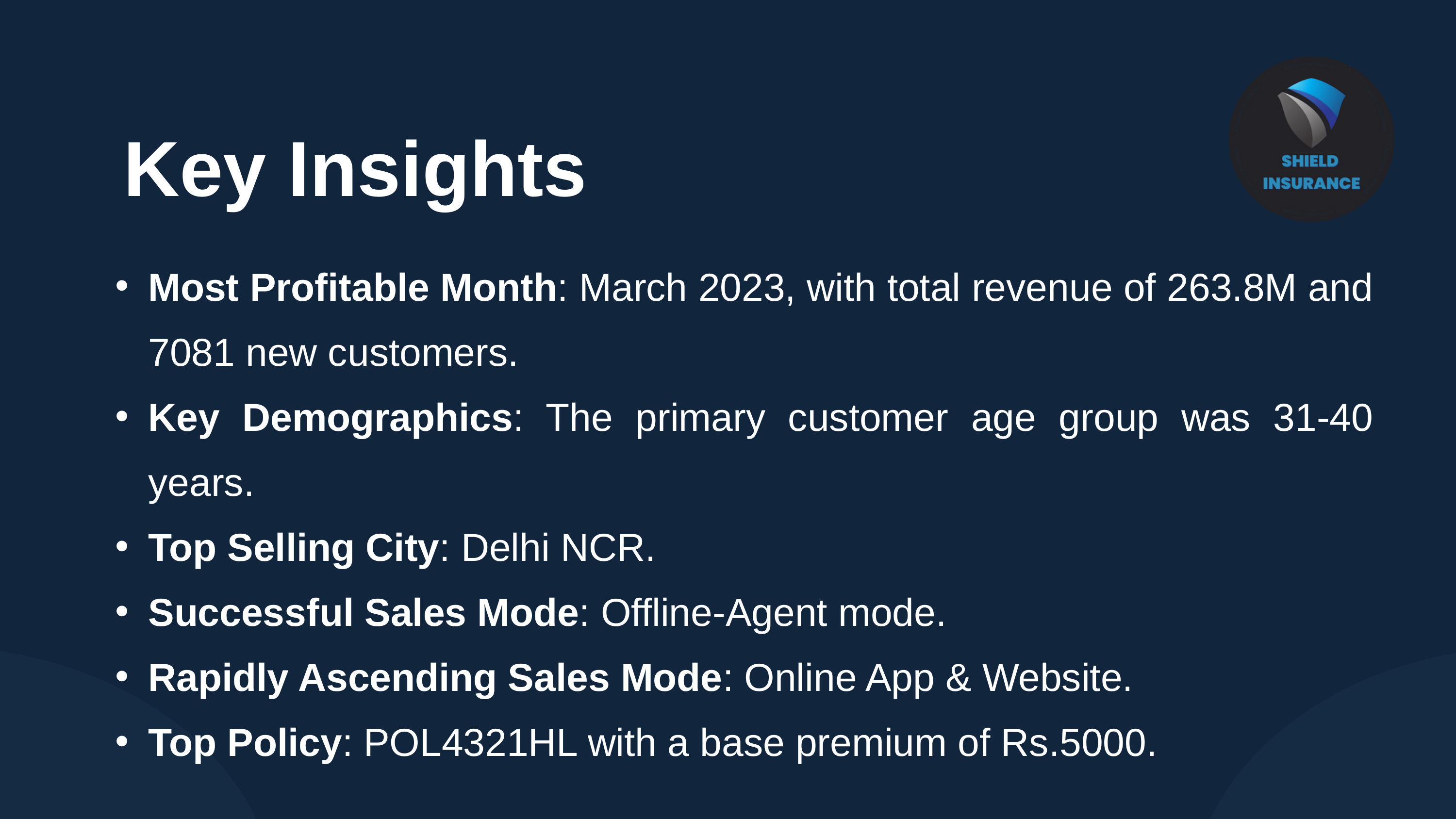

Key Insights
Most Profitable Month: March 2023, with total revenue of 263.8M and 7081 new customers.
Key Demographics: The primary customer age group was 31-40 years.
Top Selling City: Delhi NCR.
Successful Sales Mode: Offline-Agent mode.
Rapidly Ascending Sales Mode: Online App & Website.
Top Policy: POL4321HL with a base premium of Rs.5000.